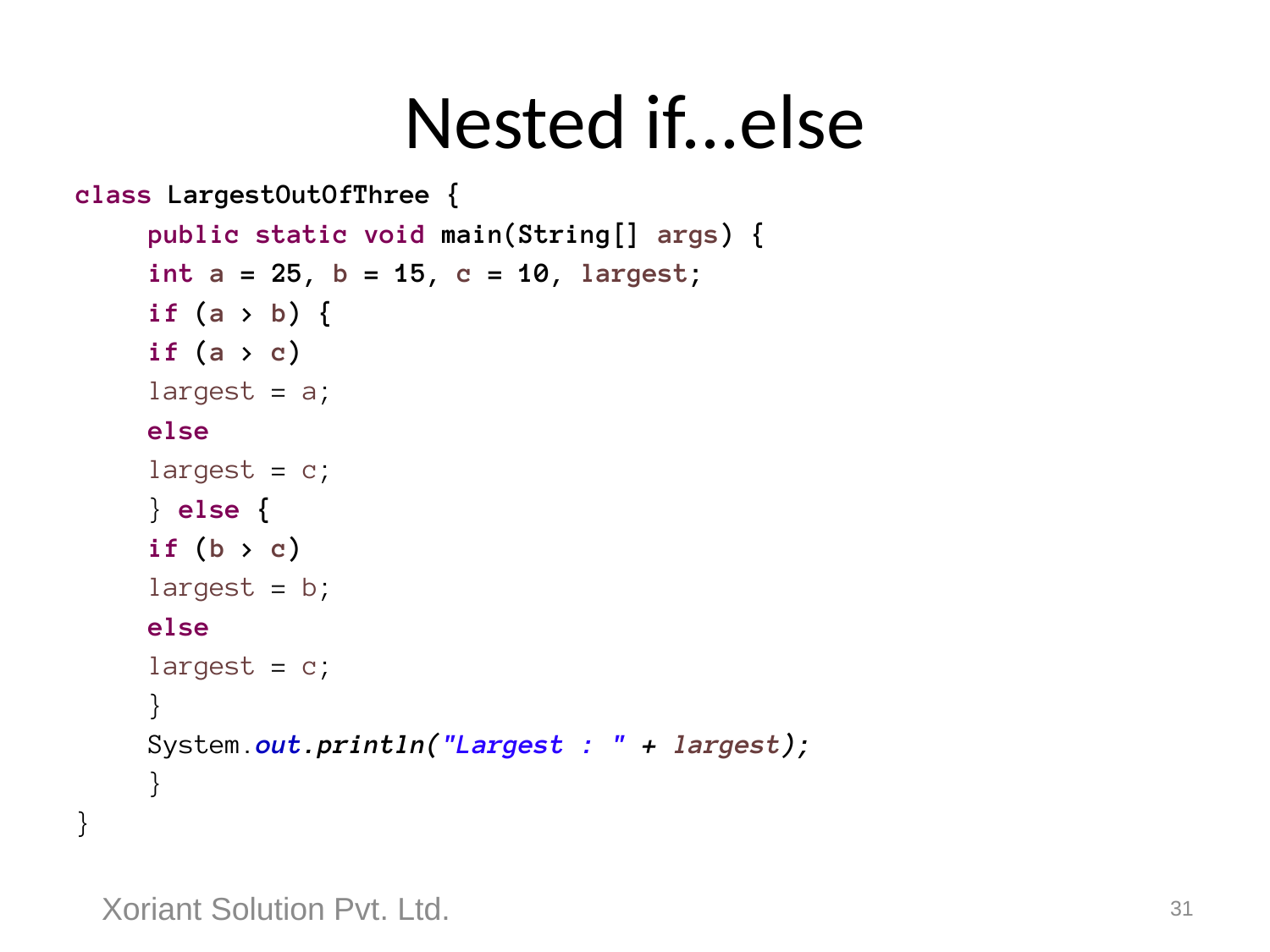

# Nested if...else
class LargestOutOfThree {
	public static void main(String[] args) {
		int a = 25, b = 15, c = 10, largest;
		if (a > b) {
			if (a > c)
				largest = a;
			else
				largest = c;
		} else {
			if (b > c)
				largest = b;
			else
				largest = c;
		}
		System.out.println("Largest : " + largest);
	}
}

Xoriant Solution Pvt. Ltd.
31